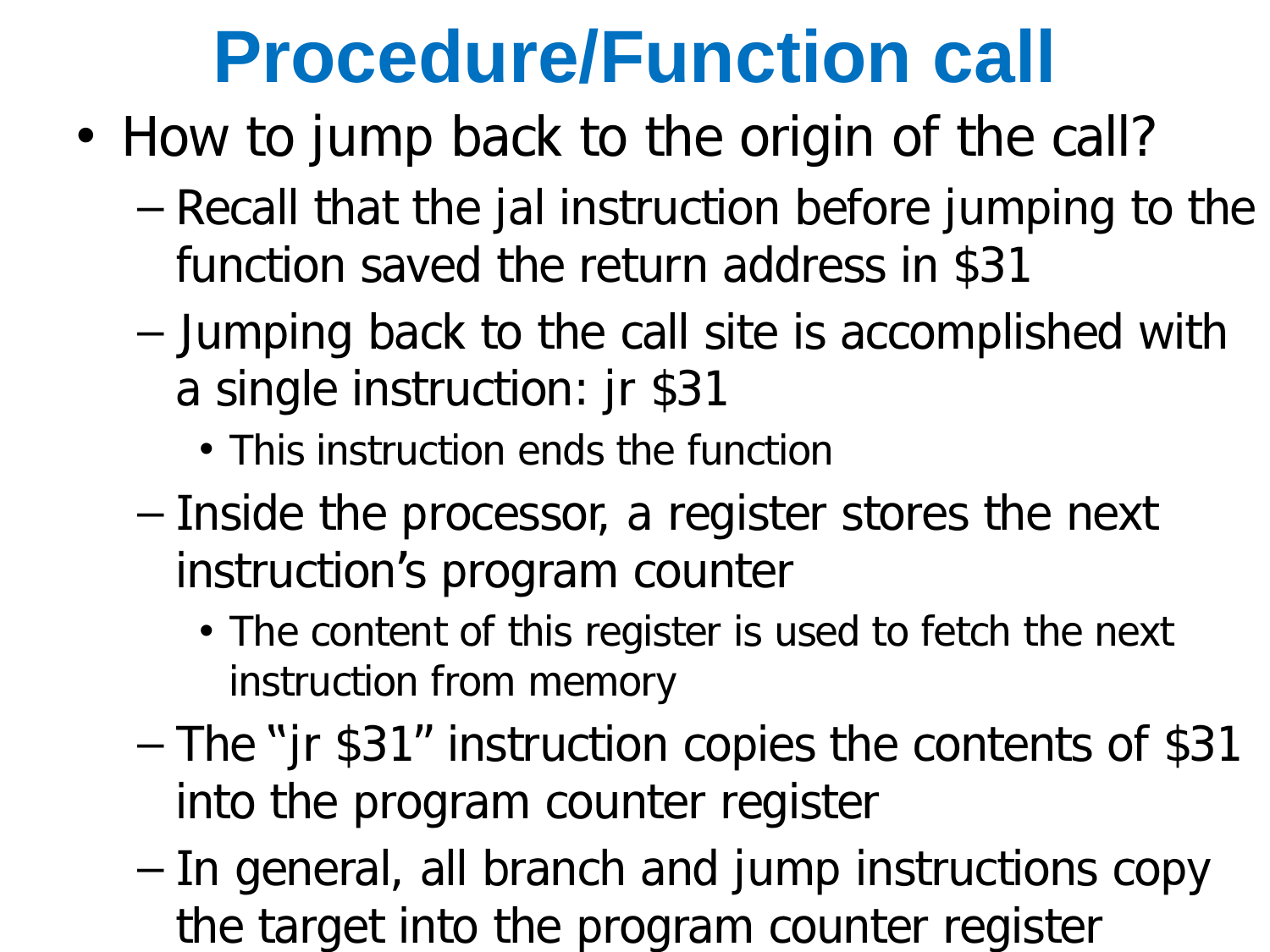

# Procedure/Function call
How to jump back to the origin of the call?
Recall that the jal instruction before jumping to the function saved the return address in $31
Jumping back to the call site is accomplished with a single instruction: jr $31
This instruction ends the function
Inside the processor, a register stores the next instruction’s program counter
The content of this register is used to fetch the next instruction from memory
The “jr $31” instruction copies the contents of $31 into the program counter register
In general, all branch and jump instructions copy the target into the program counter register